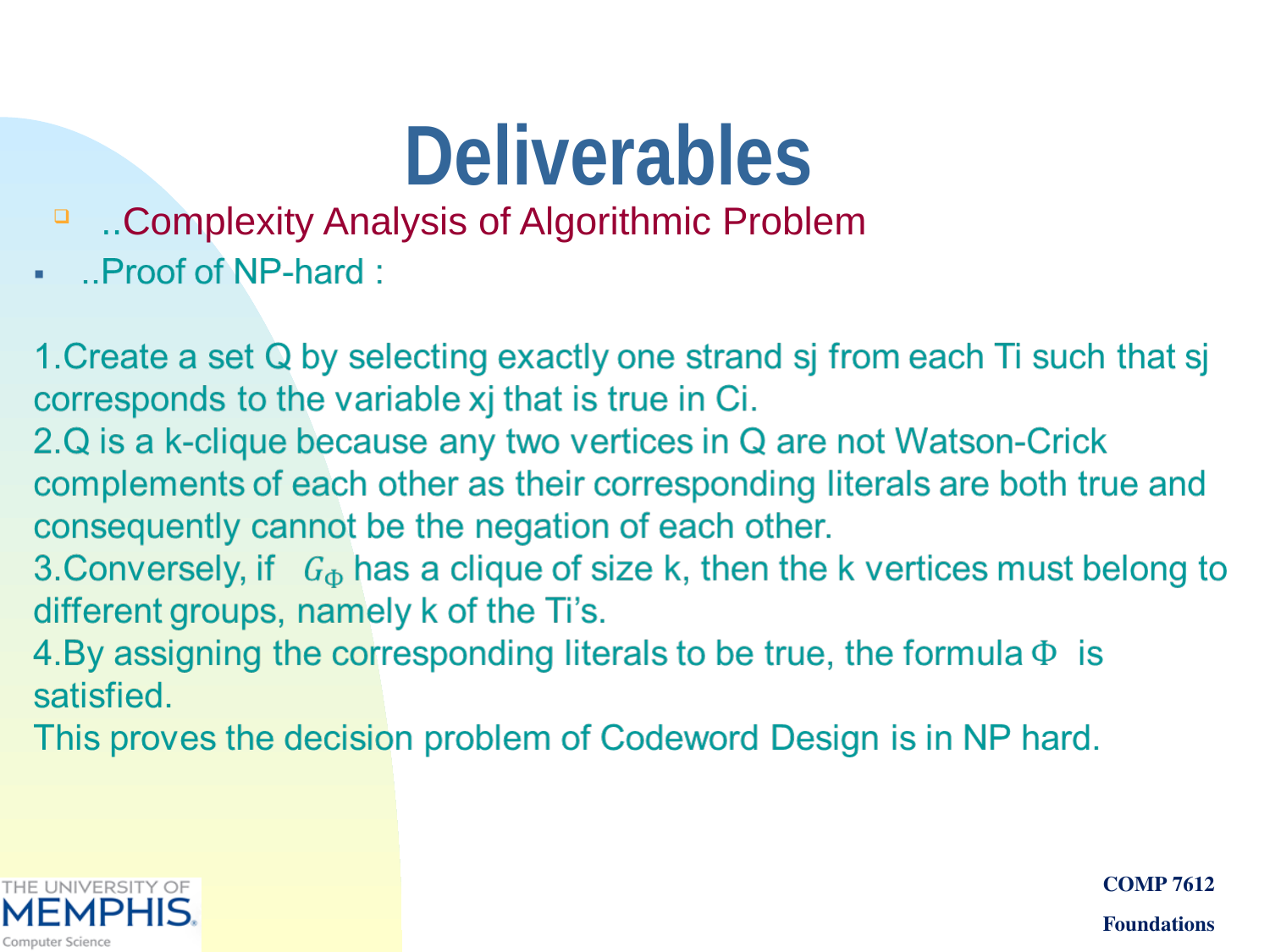

# Deliverables
..Complexity Analysis of Algorithmic Problem